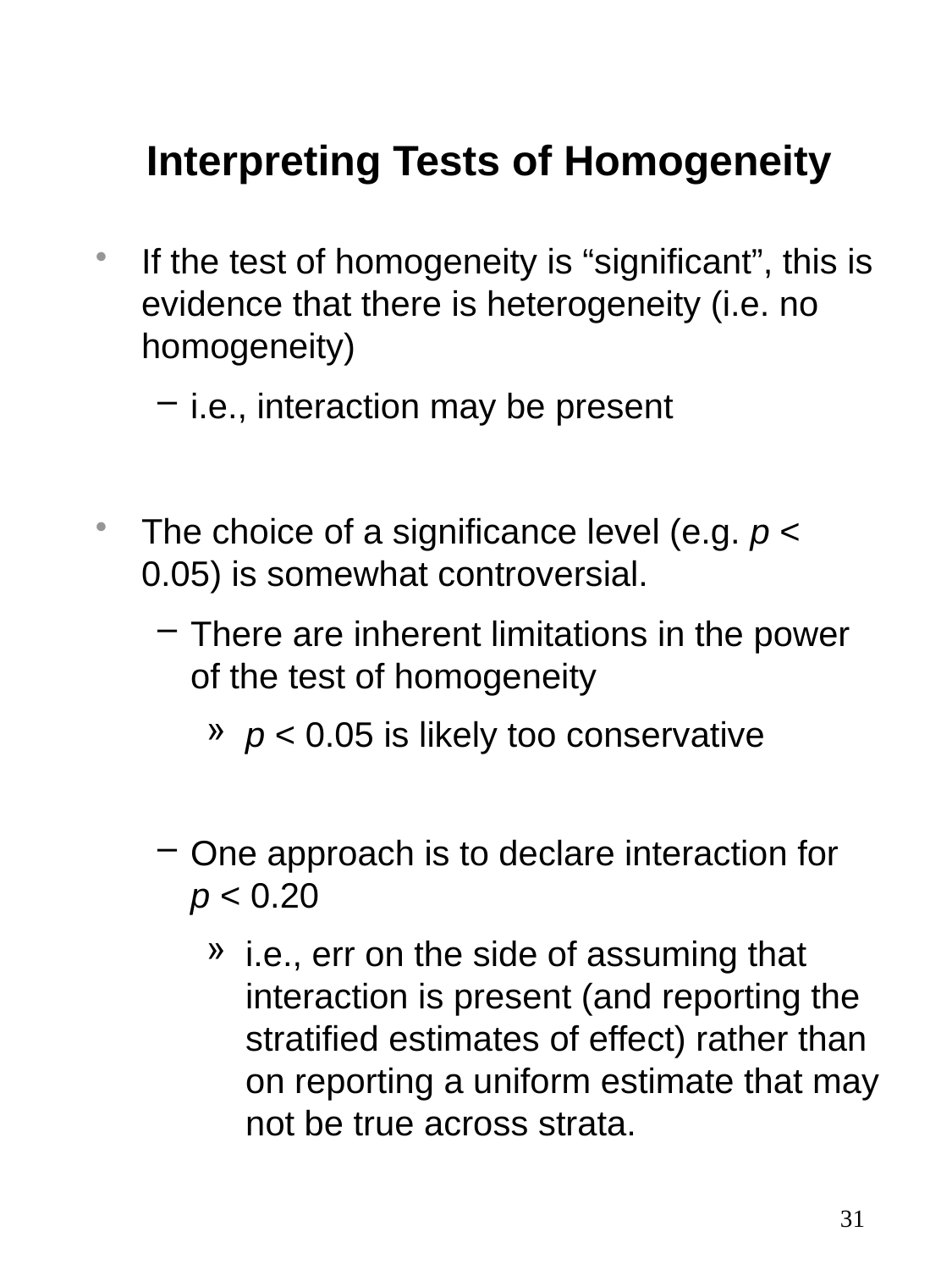

# Interpreting Tests of Homogeneity
If the test of homogeneity is “significant”, this is evidence that there is heterogeneity (i.e. no homogeneity)
i.e., interaction may be present

The choice of a significance level (e.g. p < 0.05) is somewhat controversial.
There are inherent limitations in the power of the test of homogeneity
p < 0.05 is likely too conservative

One approach is to declare interaction for   p < 0.20
i.e., err on the side of assuming that interaction is present (and reporting the stratified estimates of effect) rather than on reporting a uniform estimate that may not be true across strata.
31